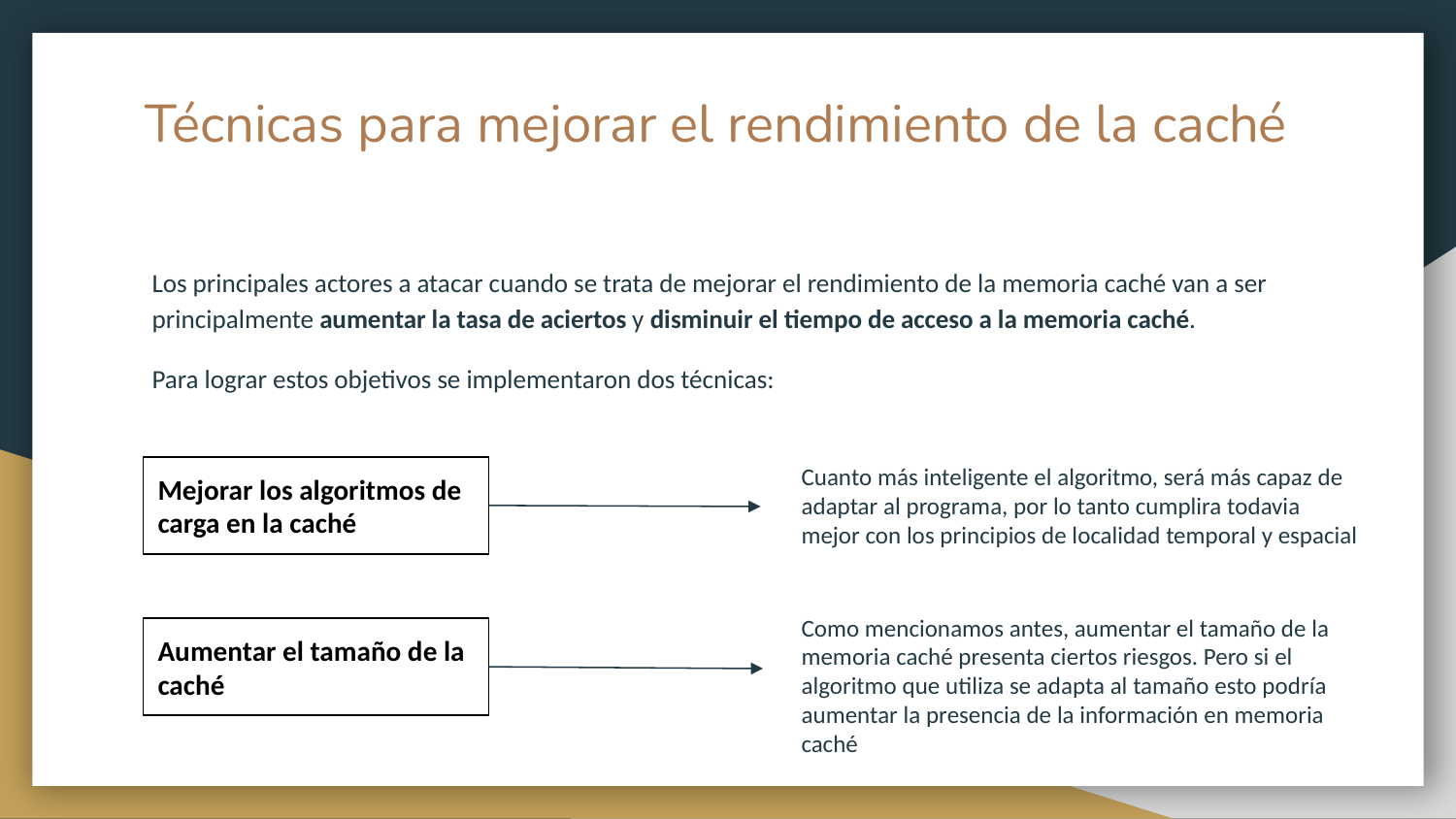

# Técnicas para mejorar el rendimiento de la caché
Los principales actores a atacar cuando se trata de mejorar el rendimiento de la memoria caché van a ser principalmente aumentar la tasa de aciertos y disminuir el tiempo de acceso a la memoria caché.
Para lograr estos objetivos se implementaron dos técnicas:
Cuanto más inteligente el algoritmo, será más capaz de adaptar al programa, por lo tanto cumplira todavia mejor con los principios de localidad temporal y espacial
Mejorar los algoritmos de carga en la caché
Como mencionamos antes, aumentar el tamaño de la memoria caché presenta ciertos riesgos. Pero si el algoritmo que utiliza se adapta al tamaño esto podría aumentar la presencia de la información en memoria caché
Aumentar el tamaño de la caché